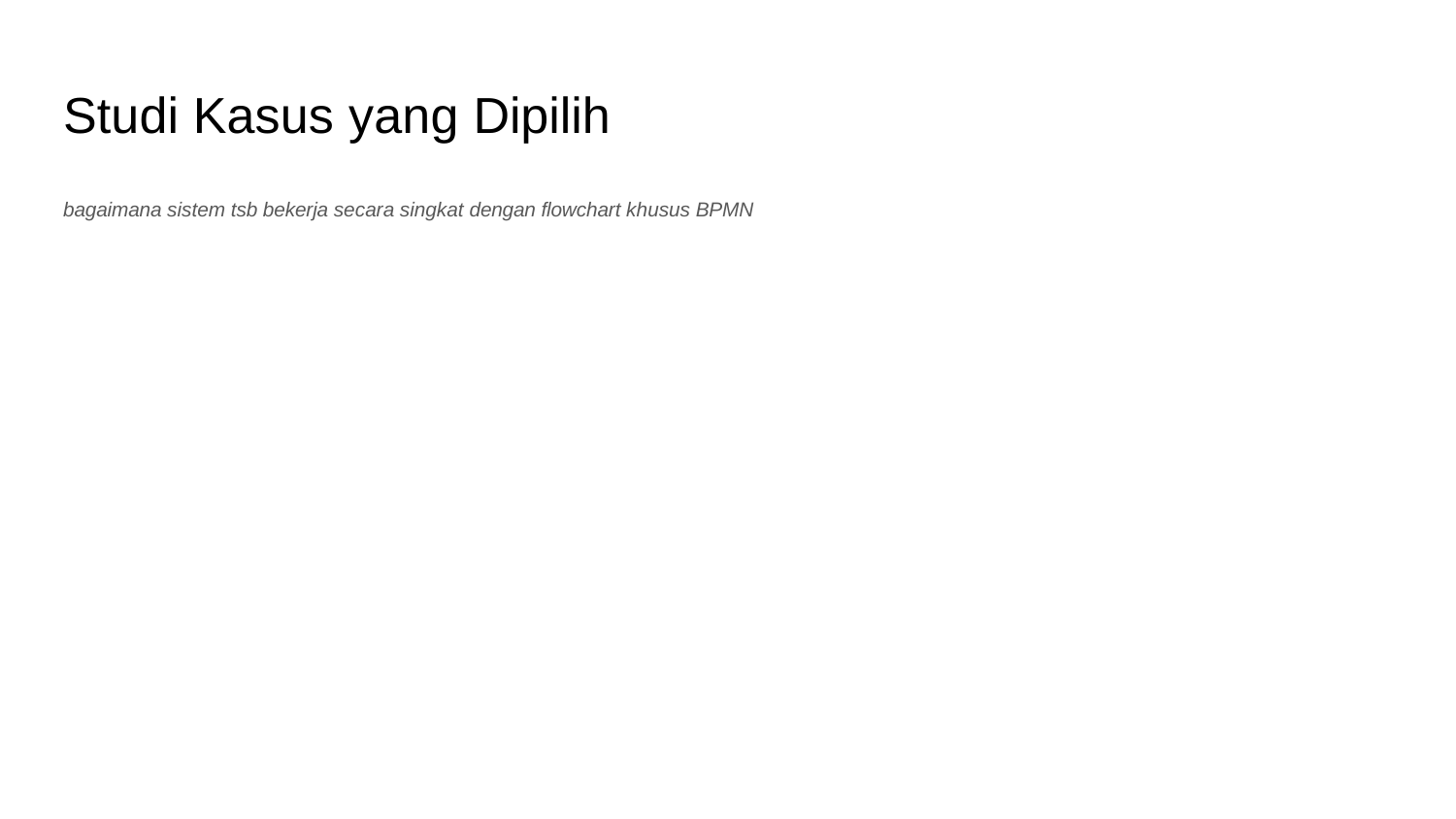

# Studi Kasus yang Dipilih
bagaimana sistem tsb bekerja secara singkat dengan flowchart khusus BPMN